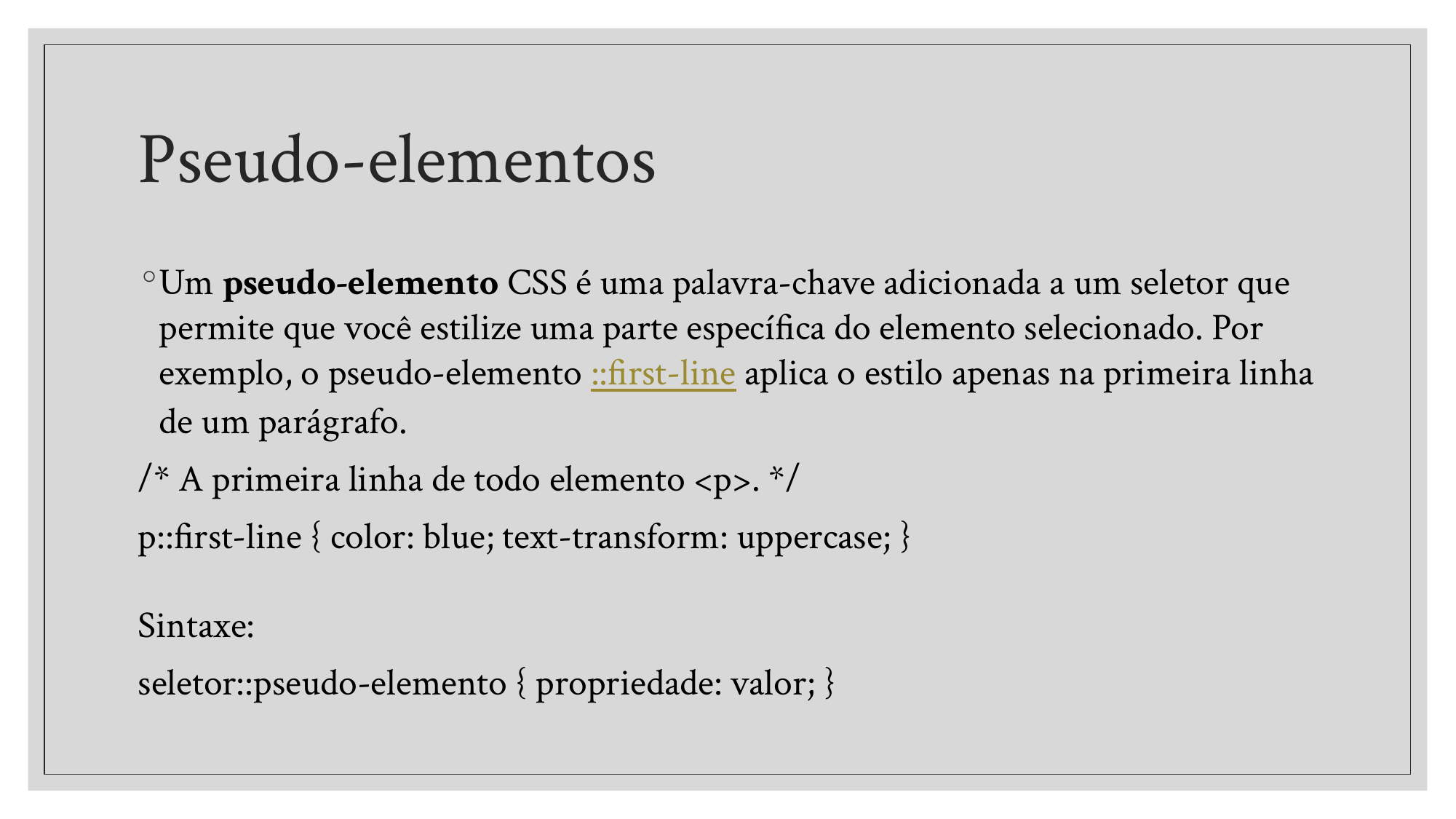

# Pseudo-elementos
Um pseudo-elemento CSS é uma palavra-chave adicionada a um seletor que permite que você estilize uma parte específica do elemento selecionado. Por exemplo, o pseudo-elemento ::first-line aplica o estilo apenas na primeira linha de um parágrafo.
/* A primeira linha de todo elemento <p>. */
p::first-line { color: blue; text-transform: uppercase; }

Sintaxe:
seletor::pseudo-elemento { propriedade: valor; }